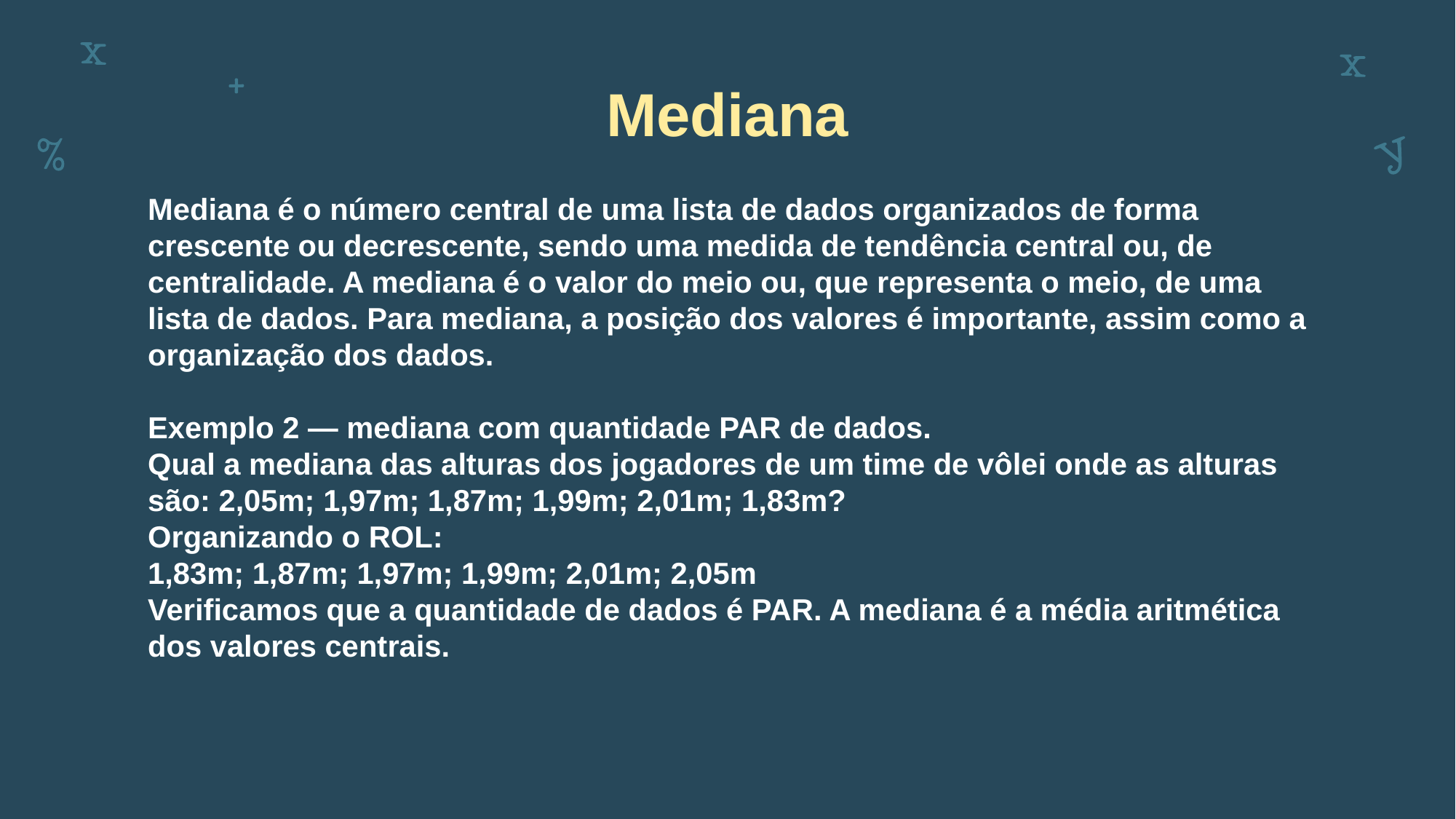

# Mediana
Mediana é o número central de uma lista de dados organizados de forma crescente ou decrescente, sendo uma medida de tendência central ou, de centralidade. A mediana é o valor do meio ou, que representa o meio, de uma lista de dados. Para mediana, a posição dos valores é importante, assim como a organização dos dados.

Exemplo 2 — mediana com quantidade PAR de dados.
Qual a mediana das alturas dos jogadores de um time de vôlei onde as alturas são: 2,05m; 1,97m; 1,87m; 1,99m; 2,01m; 1,83m?
Organizando o ROL:
1,83m; 1,87m; 1,97m; 1,99m; 2,01m; 2,05m
Verificamos que a quantidade de dados é PAR. A mediana é a média aritmética dos valores centrais.